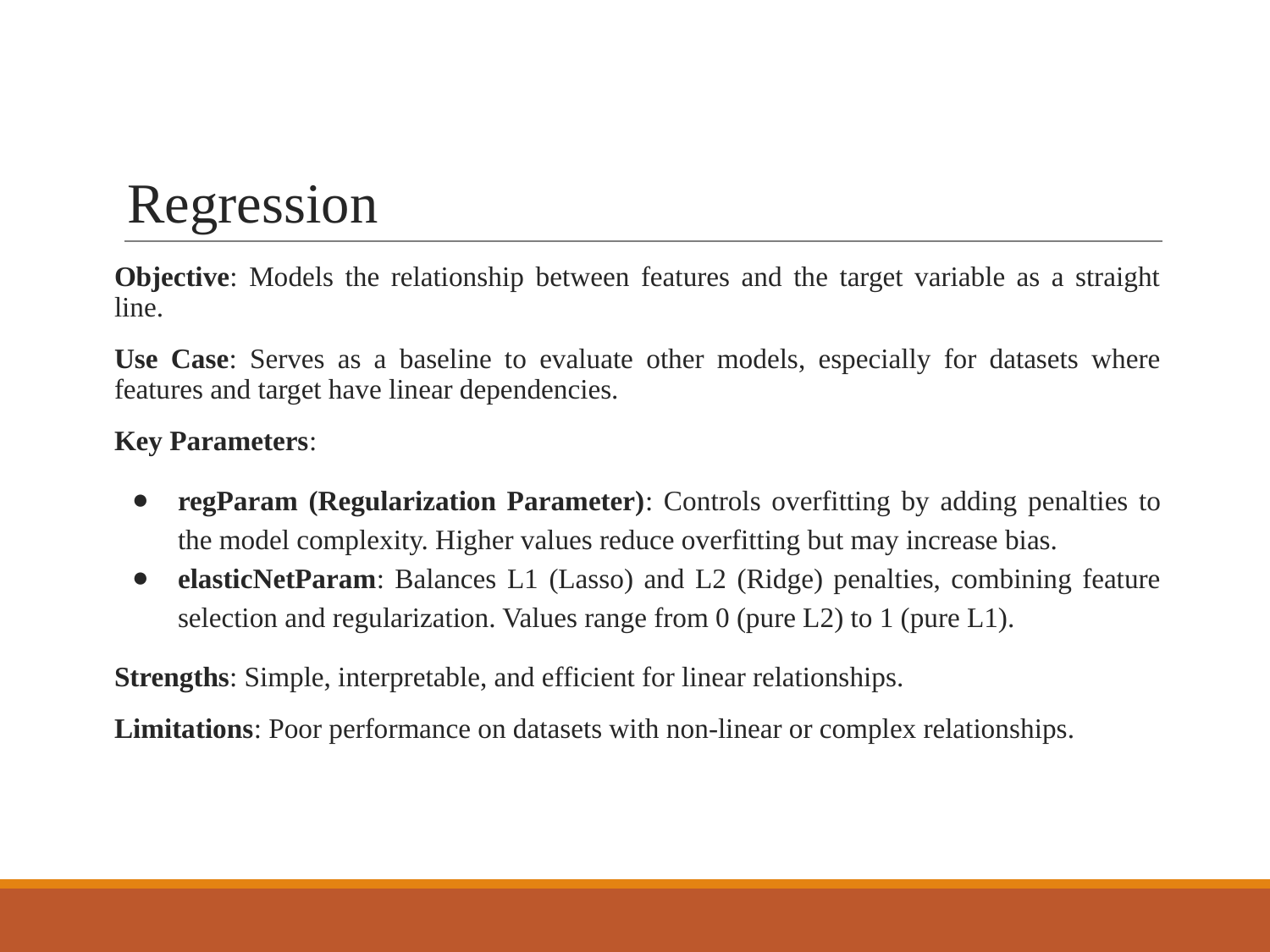

# Regression
Objective: Models the relationship between features and the target variable as a straight line.
Use Case: Serves as a baseline to evaluate other models, especially for datasets where features and target have linear dependencies.
Key Parameters:
regParam (Regularization Parameter): Controls overfitting by adding penalties to the model complexity. Higher values reduce overfitting but may increase bias.
elasticNetParam: Balances L1 (Lasso) and L2 (Ridge) penalties, combining feature selection and regularization. Values range from 0 (pure L2) to 1 (pure L1).
Strengths: Simple, interpretable, and efficient for linear relationships.
Limitations: Poor performance on datasets with non-linear or complex relationships.